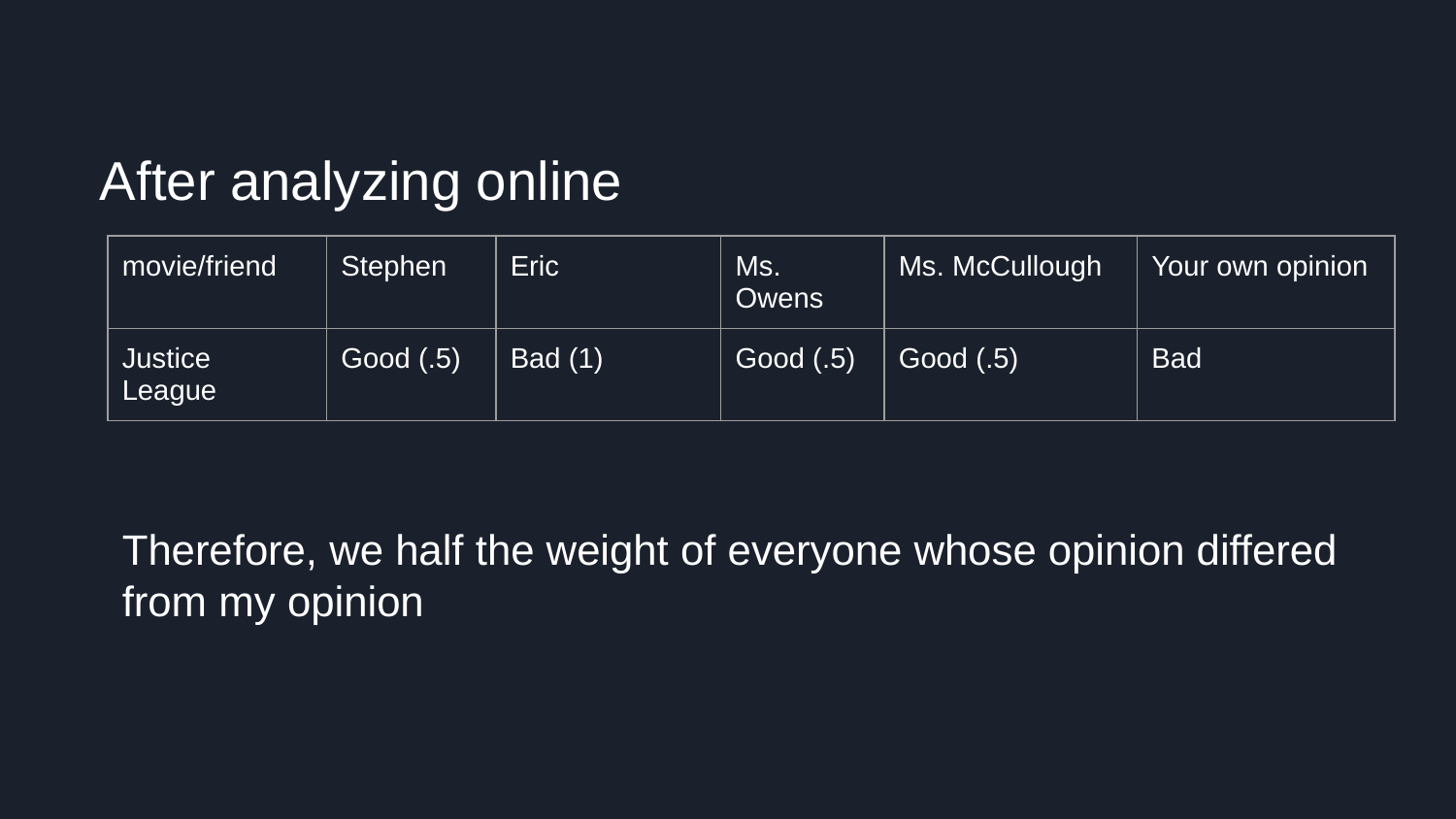

After analyzing online ehlr idea
| movie/friend | Stephen | Eric | Ms. Owens | Ms. McCullough | Your own opinion |
| --- | --- | --- | --- | --- | --- |
| Justice League | Good (.5) | Bad (1) | Good (.5) | Good (.5) | Bad |
Therefore, we half the weight of everyone whose opinion differed from my opinion